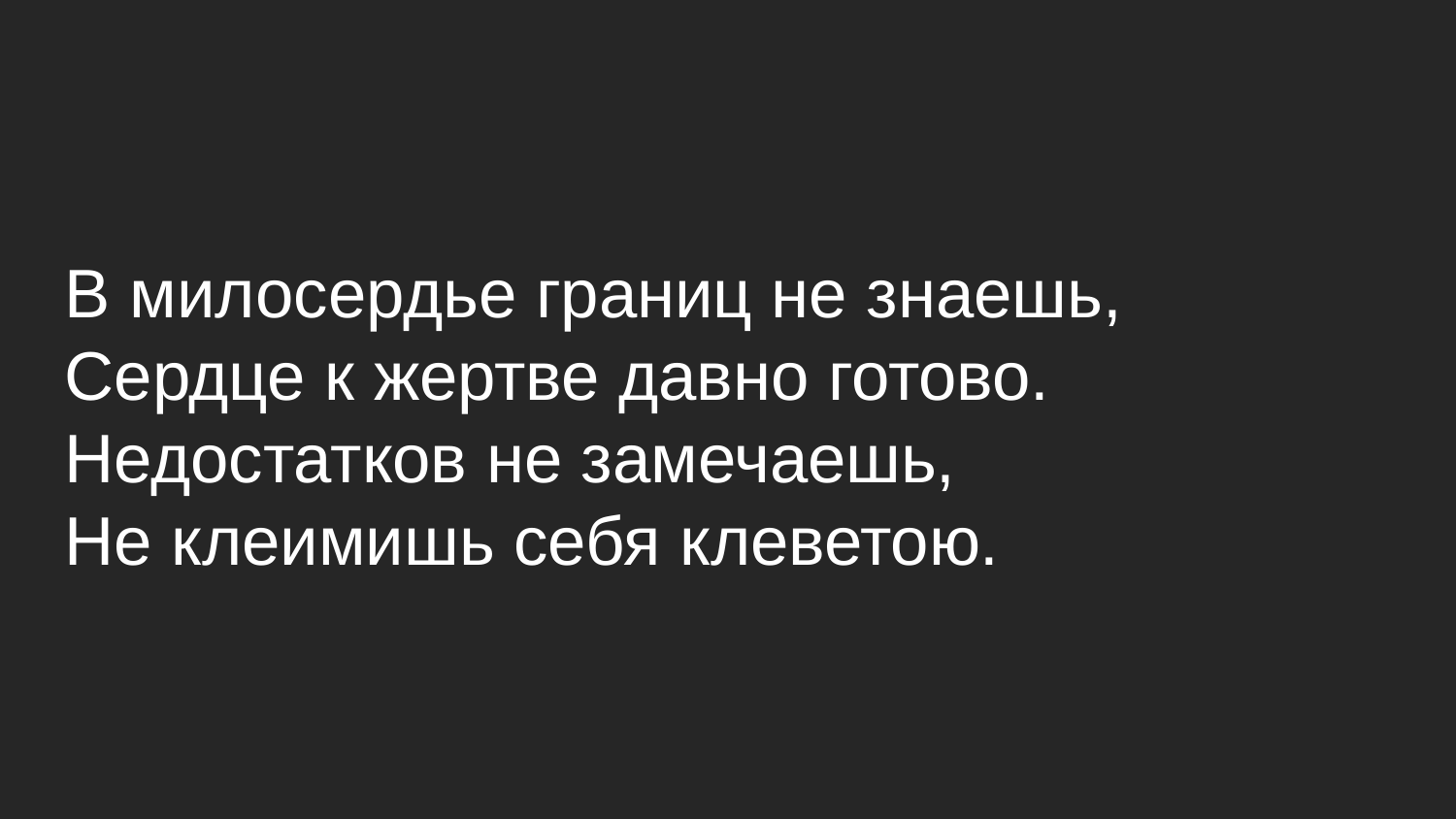

В милосердье границ не знаешь,
Сердце к жертве давно готово.
Недостатков не замечаешь,
Не клеимишь себя клеветою.